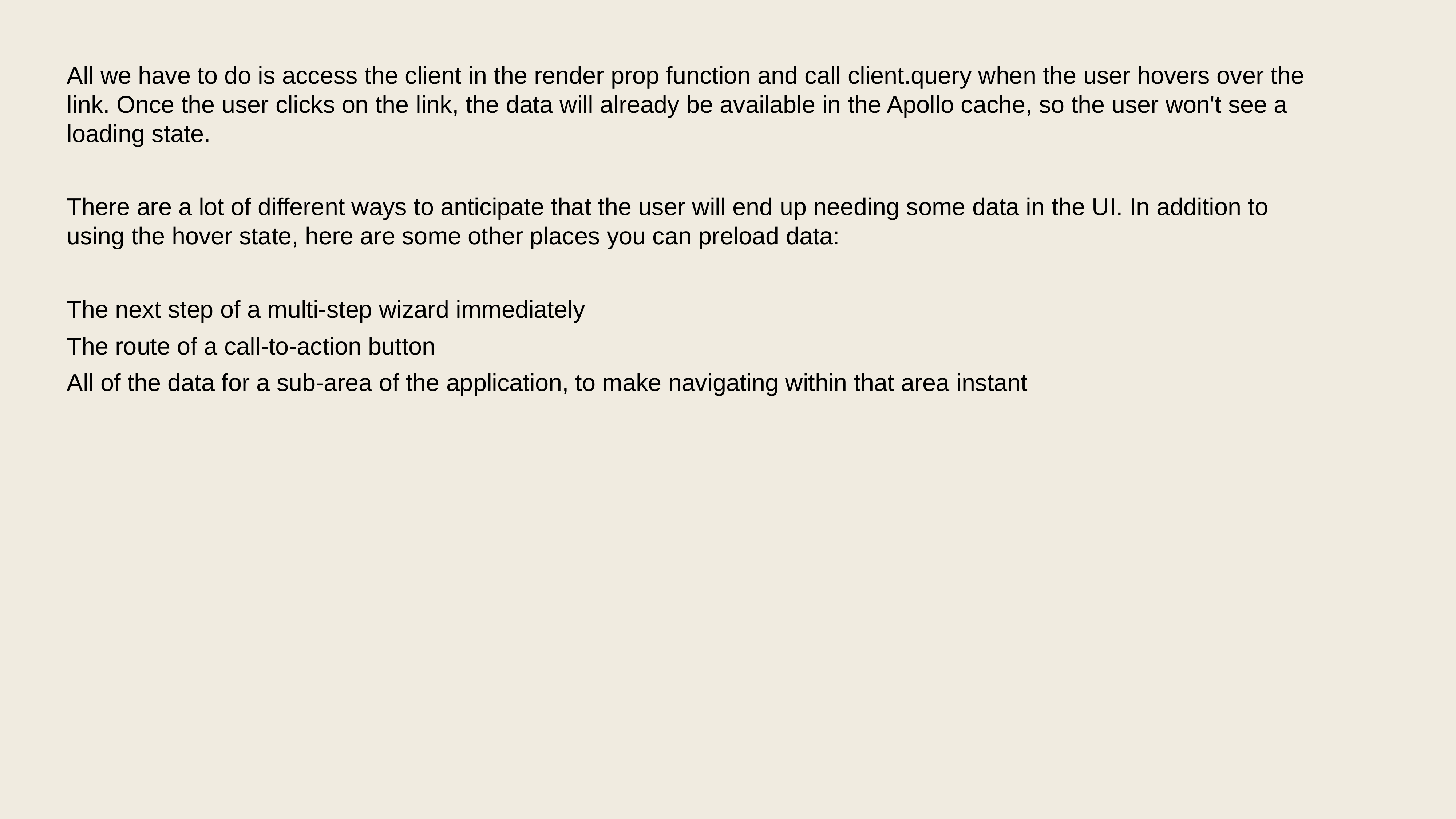

All we have to do is access the client in the render prop function and call client.query when the user hovers over the link. Once the user clicks on the link, the data will already be available in the Apollo cache, so the user won't see a loading state.

There are a lot of different ways to anticipate that the user will end up needing some data in the UI. In addition to using the hover state, here are some other places you can preload data:

The next step of a multi-step wizard immediately
The route of a call-to-action button
All of the data for a sub-area of the application, to make navigating within that area instant